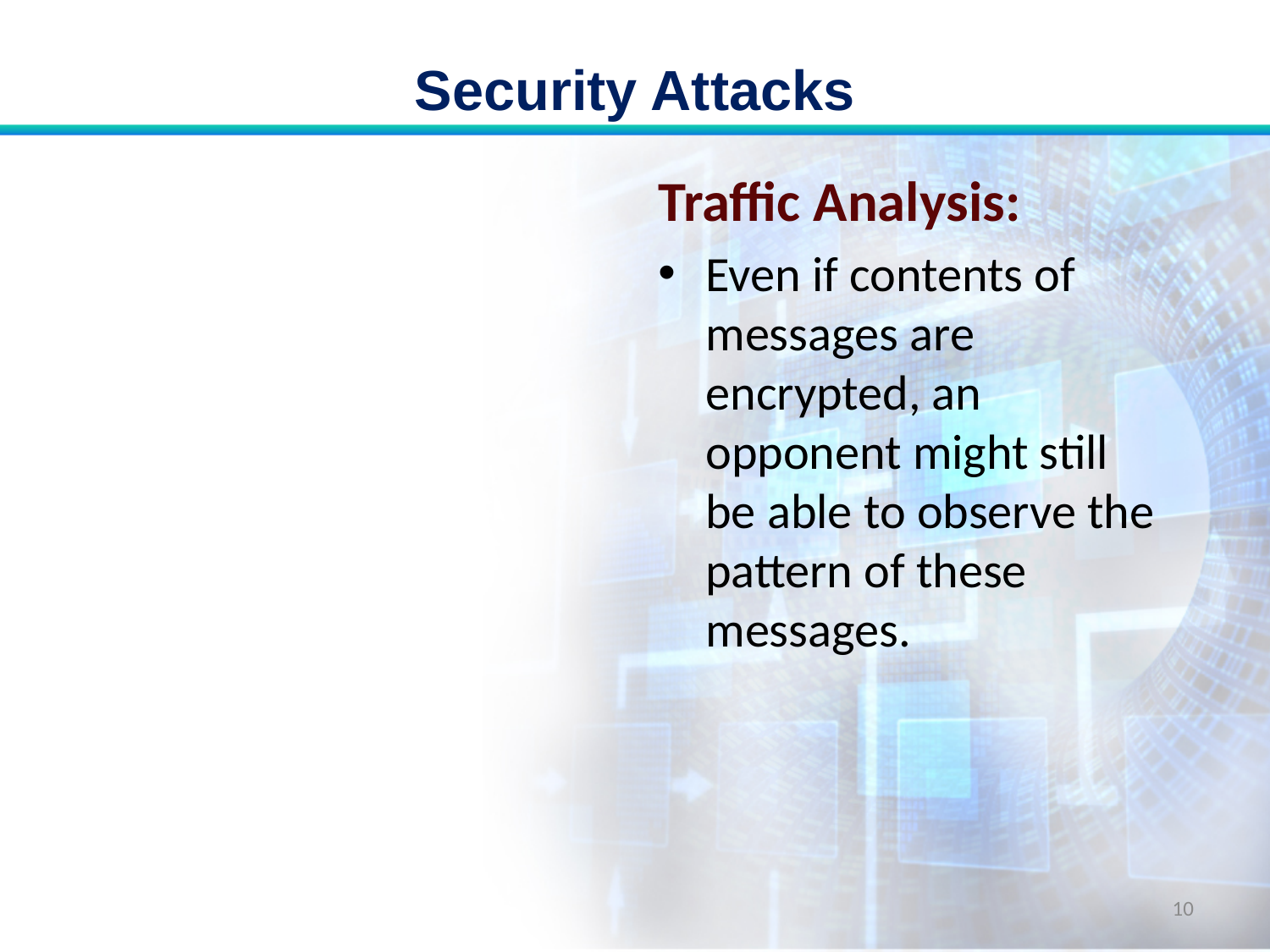

# Security Attacks
Traffic Analysis:
Even if contents of messages are encrypted, an opponent might still be able to observe the pattern of these messages.

10